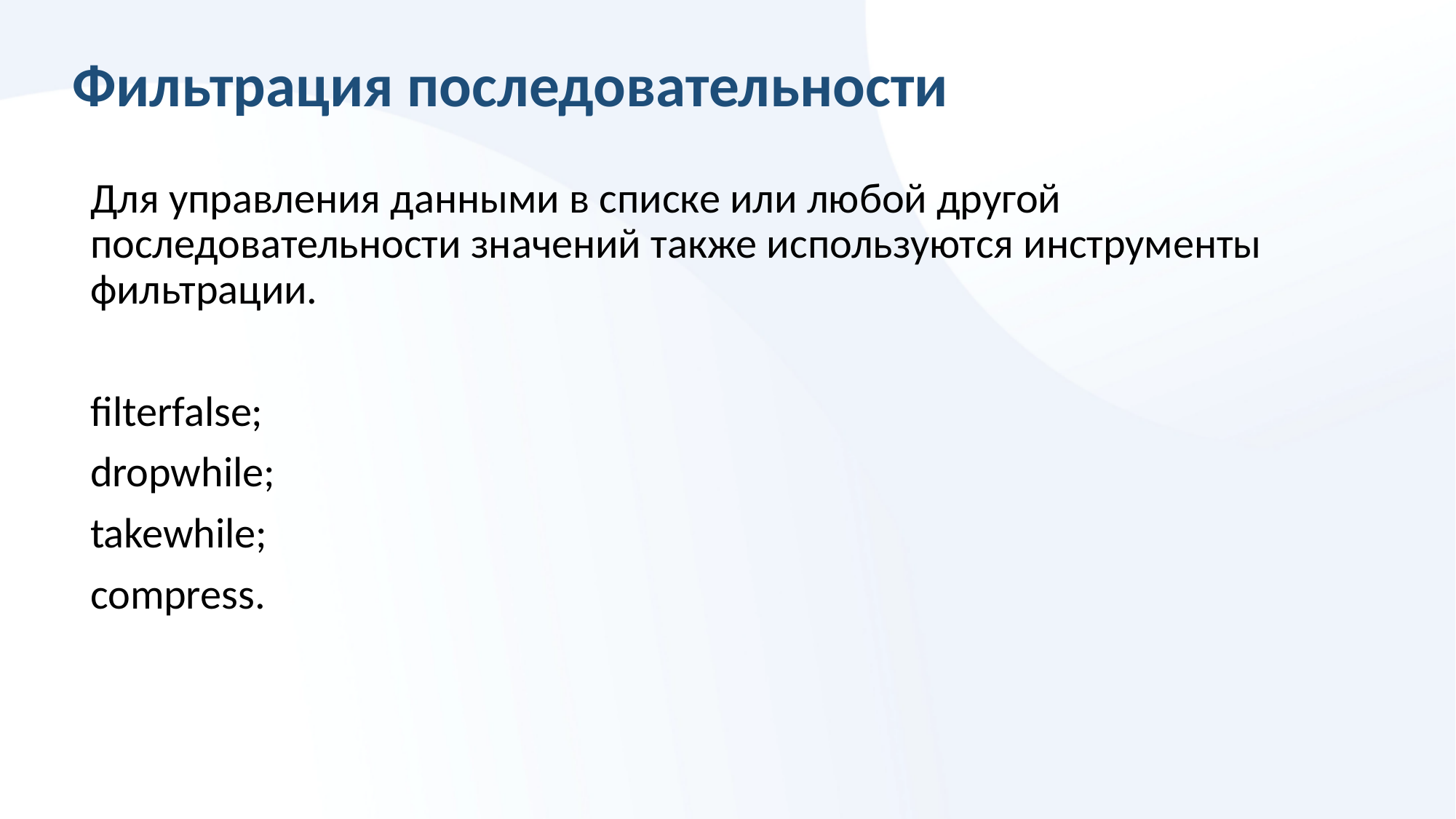

# Фильтрация последовательности
Для управления данными в списке или любой другой последовательности значений также используются инструменты фильтрации.

filterfalse;
dropwhile;
takewhile;
compress.